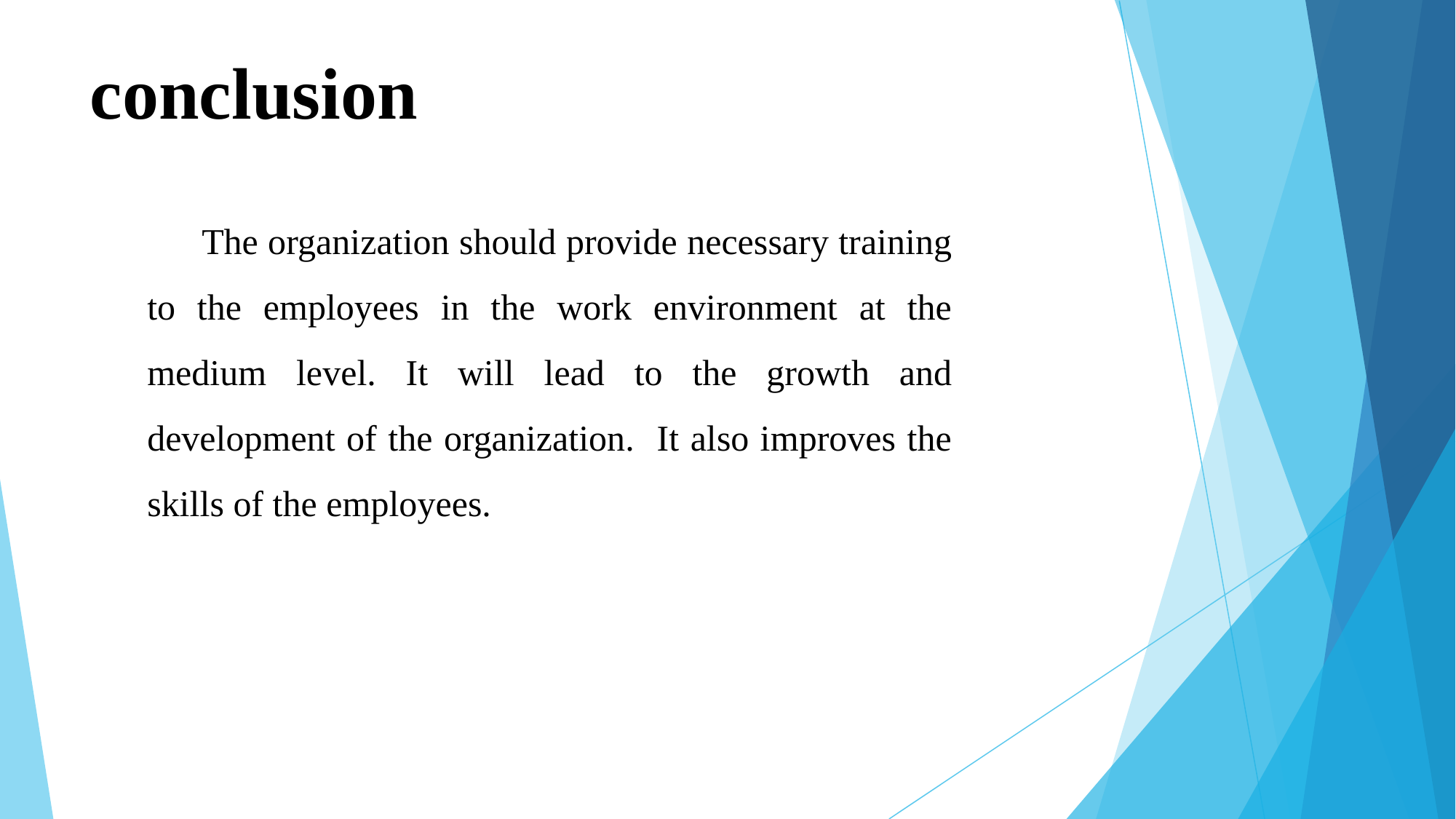

# conclusion
The organization should provide necessary training to the employees in the work environment at the medium level. It will lead to the growth and development of the organization.  It also improves the skills of the employees.